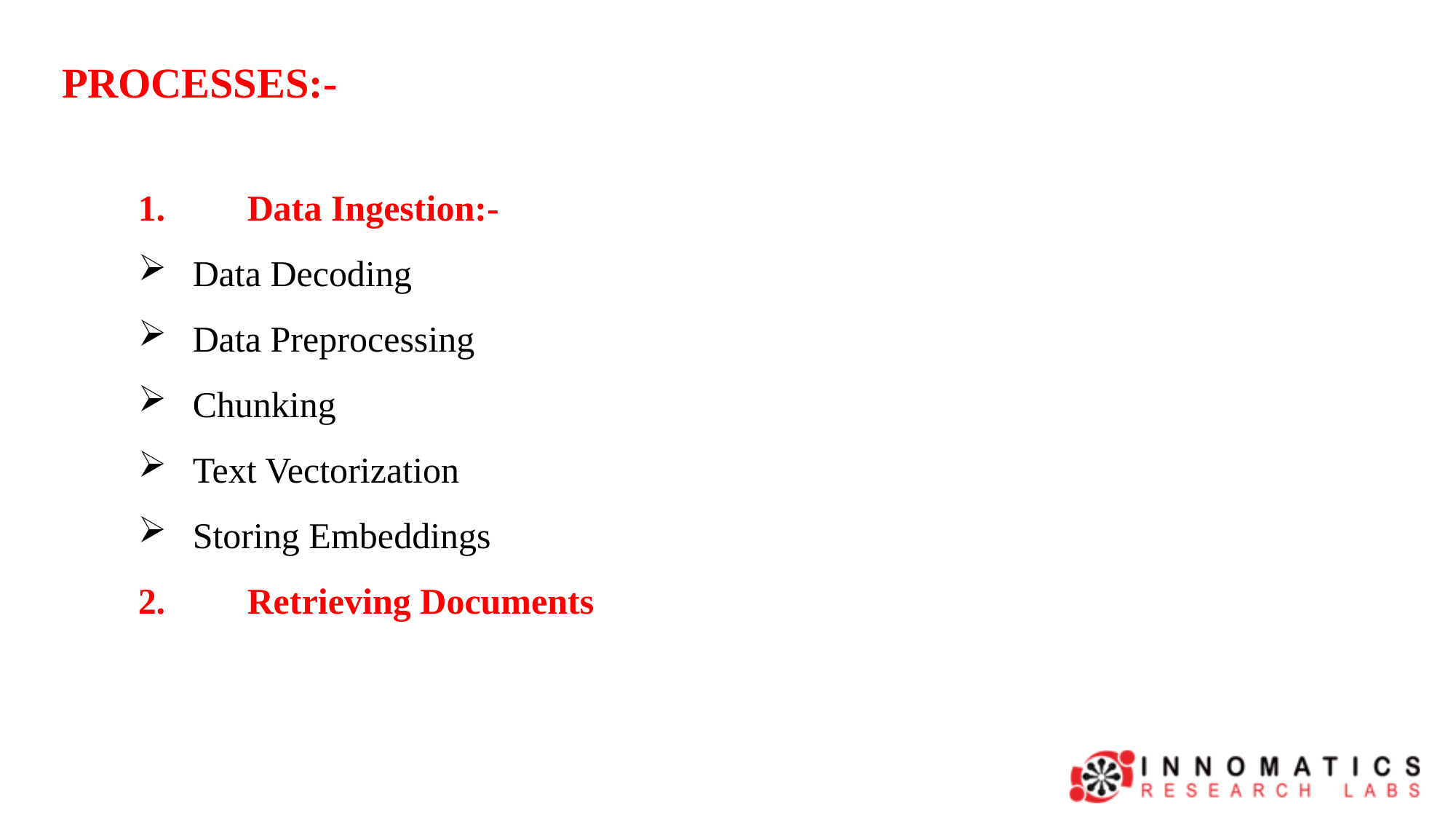

PROCESSES:-
1.	Data Ingestion:-
Data Decoding
Data Preprocessing
Chunking
Text Vectorization
Storing Embeddings
2.	Retrieving Documents